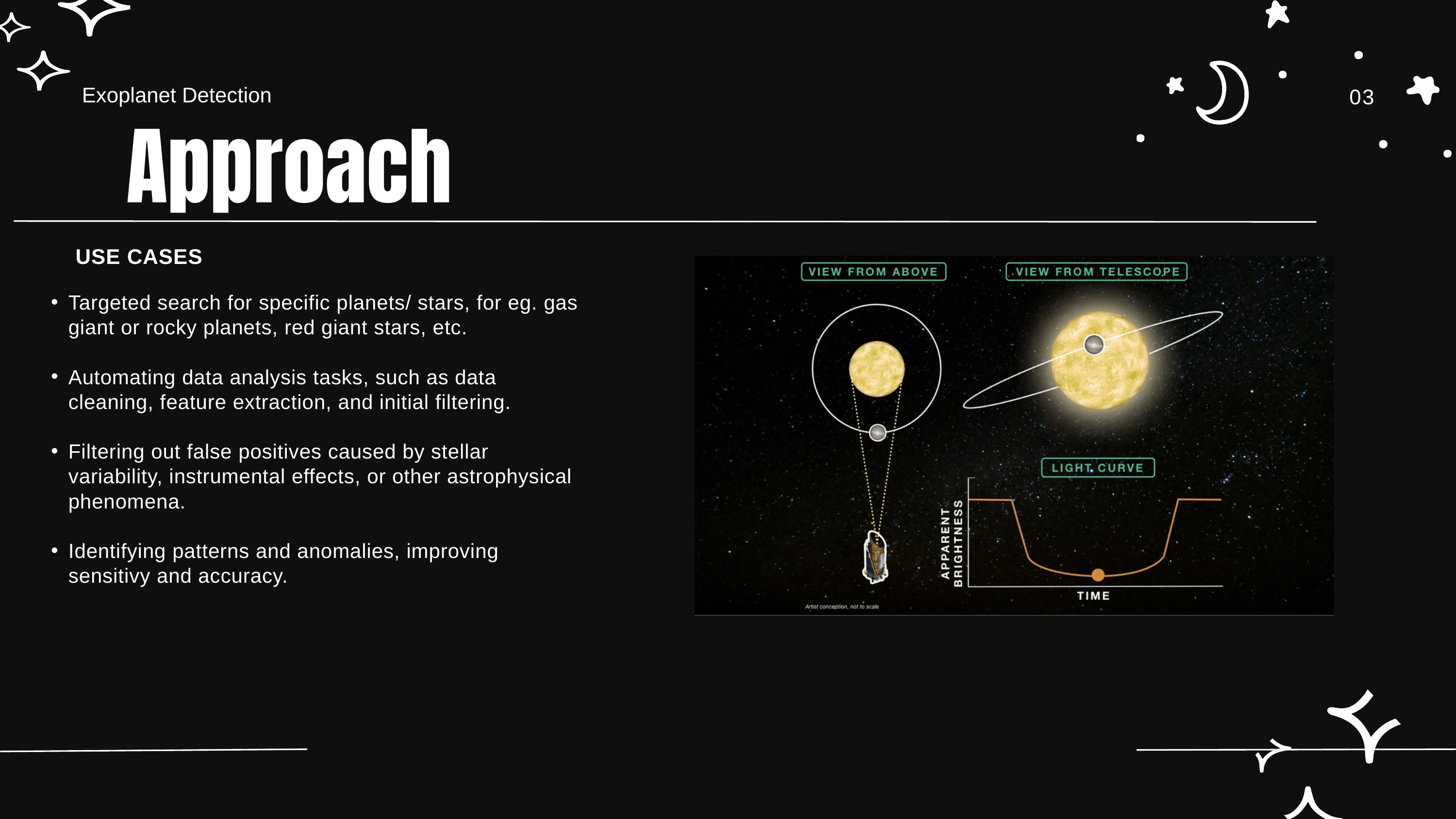

03
Exoplanet Detection
Approach

USE CASES

Targeted search for specific planets/ stars, for eg. gas giant or rocky planets, red giant stars, etc.

Automating data analysis tasks, such as data cleaning, feature extraction, and initial filtering.

Filtering out false positives caused by stellar variability, instrumental effects, or other astrophysical phenomena.

Identifying patterns and anomalies, improving sensitivy and accuracy.